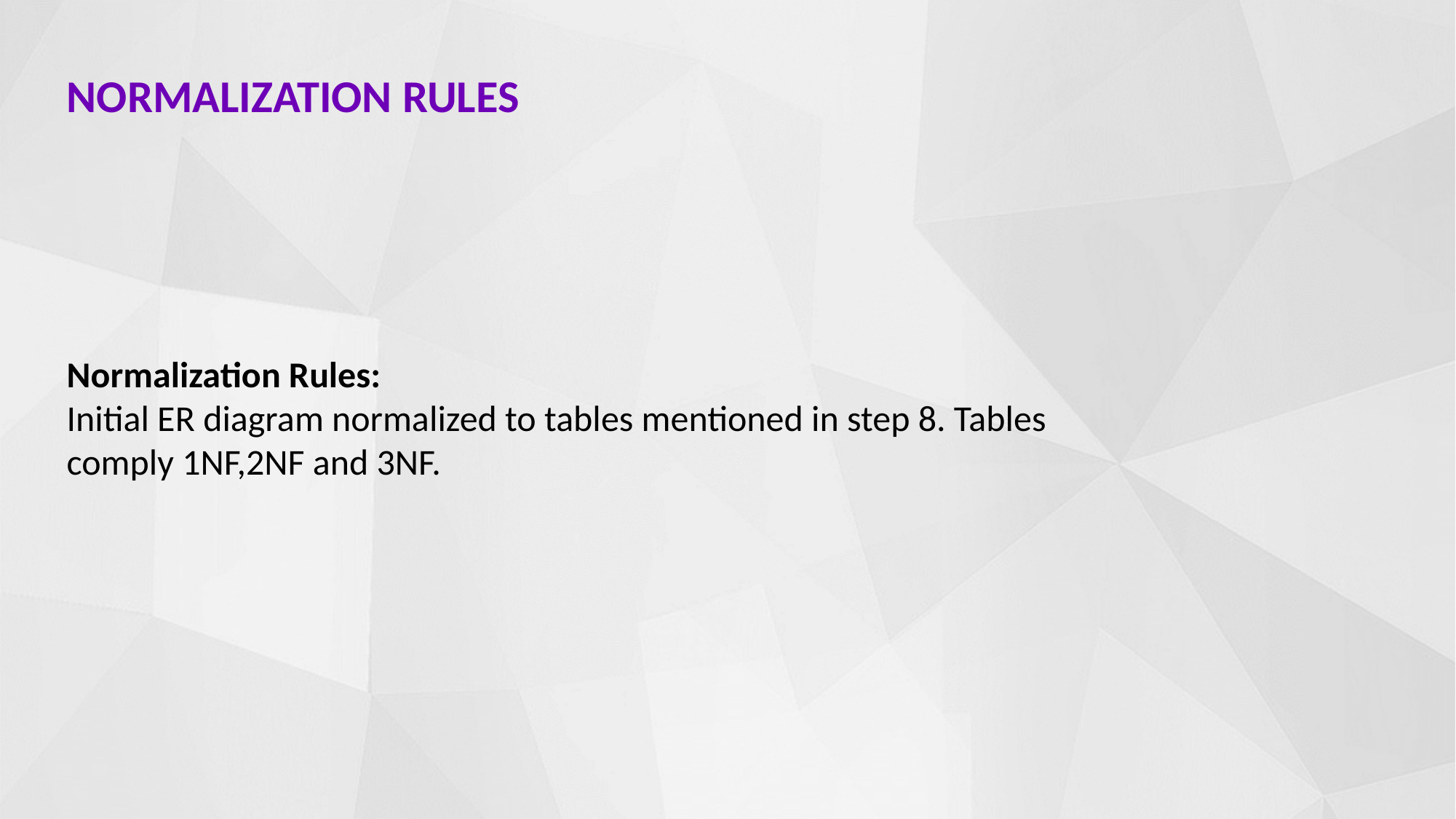

NORMALIZATION RULES

Normalization Rules:
Initial ER diagram normalized to tables mentioned in step 8. Tables comply 1NF,2NF and 3NF.